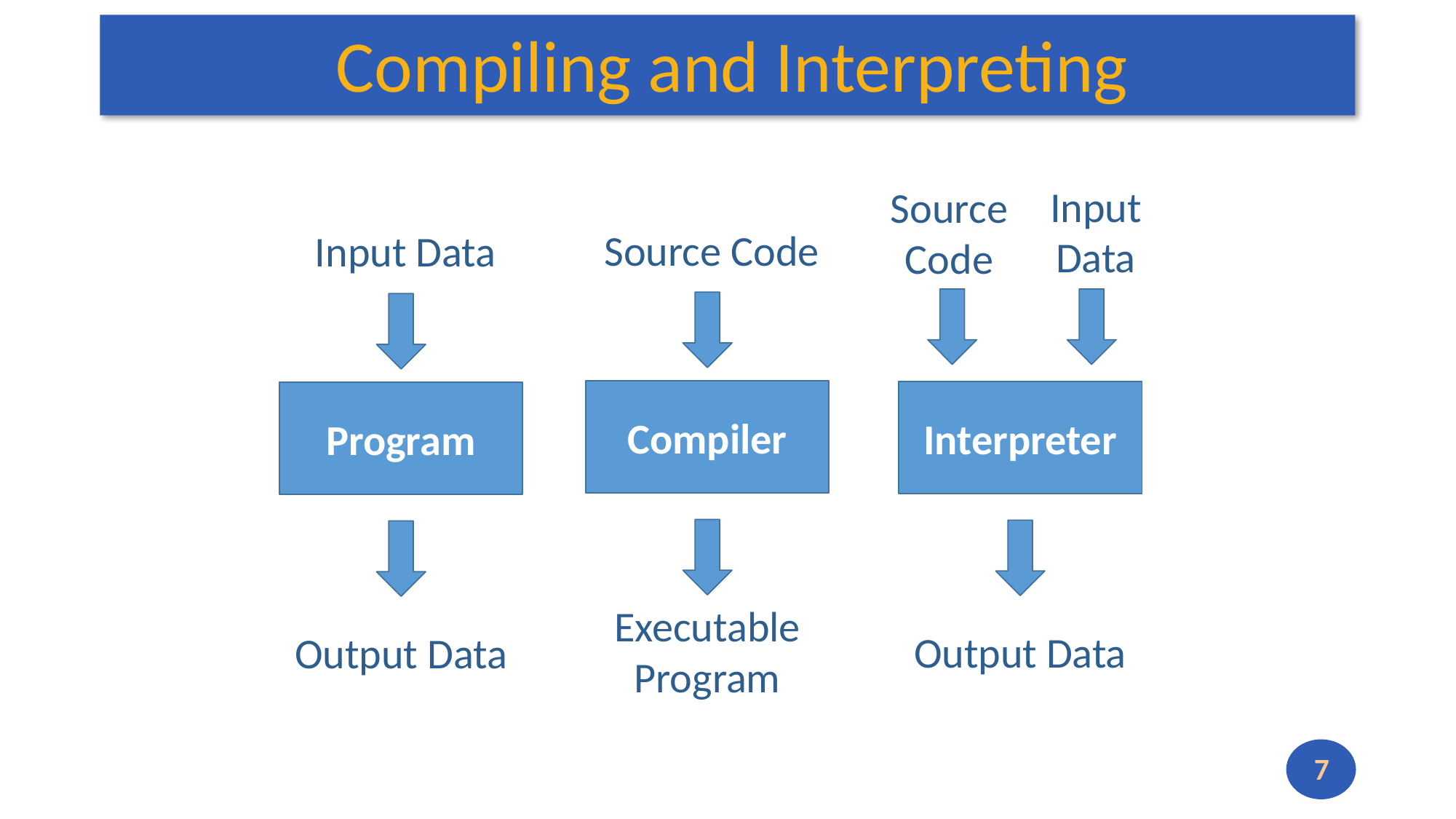

# Compiling and Interpreting
Input Data
Source Code

Interpreter

Output Data

Source Code

Compiler

Executable Program
Input Data

Program

Output Data
7